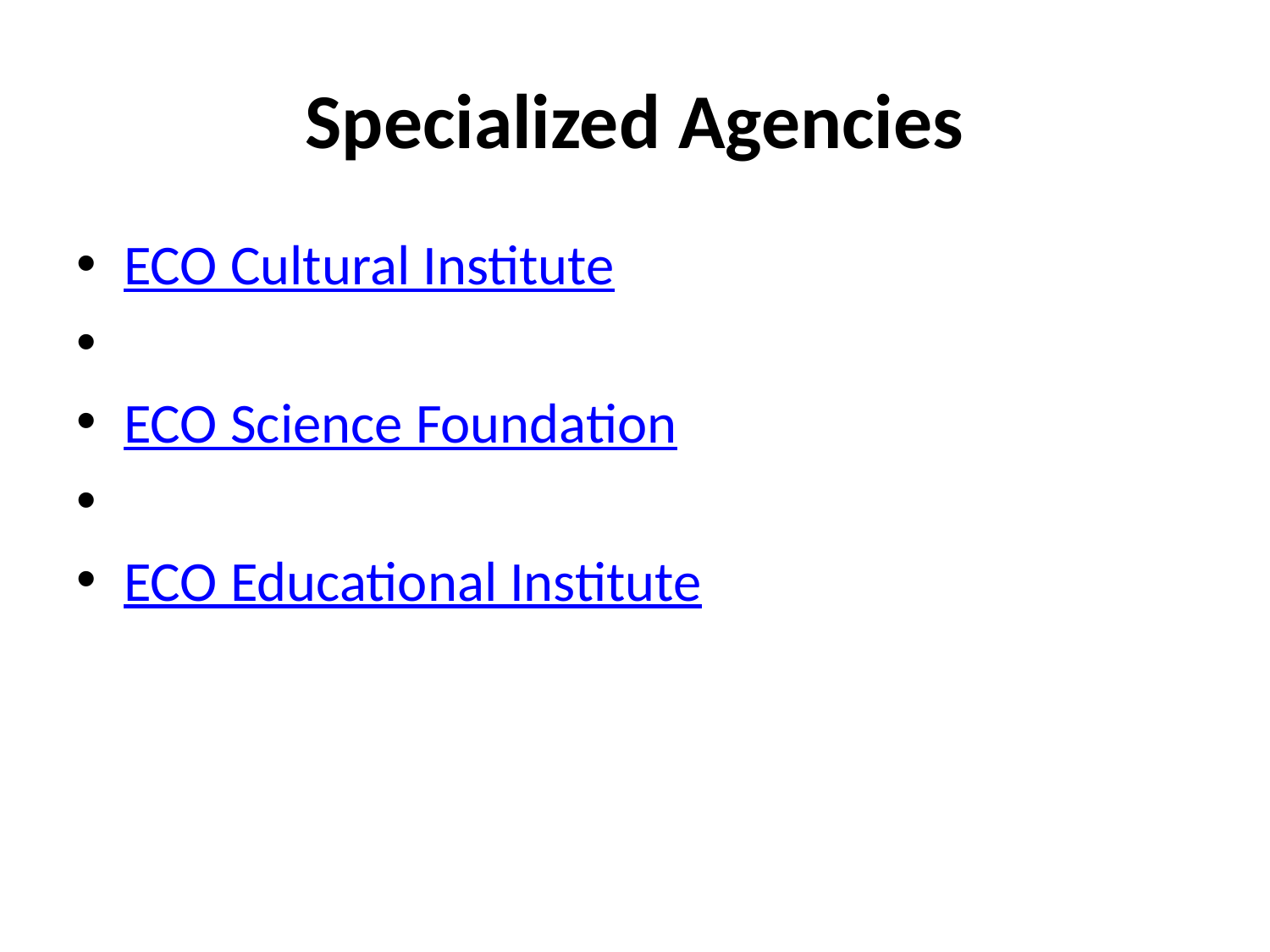

# Specialized Agencies
ECO Cultural Institute

ECO Science Foundation

ECO Educational Institute